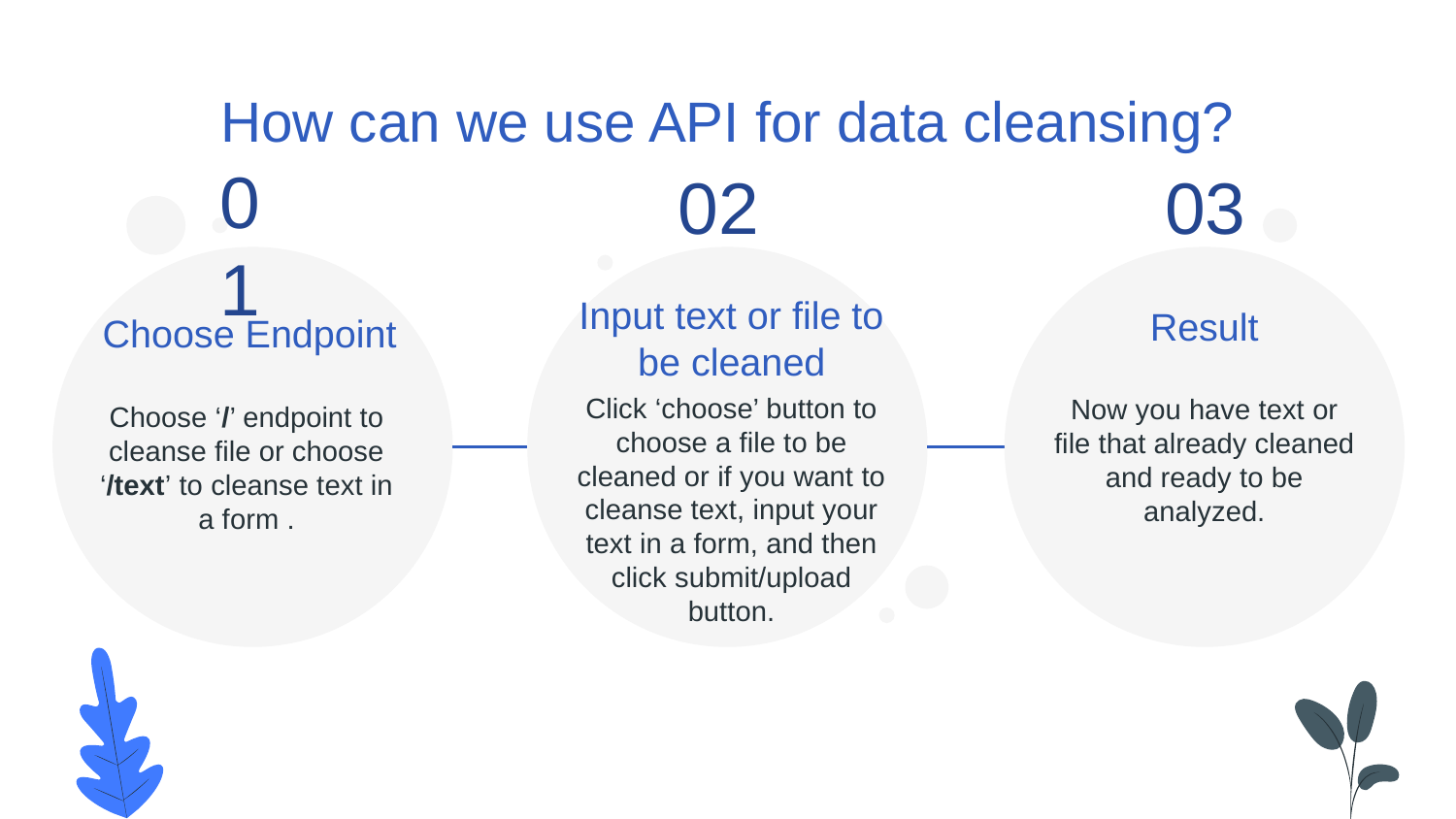

# How can we use API for data cleansing?
01

03

02

Input text or file to be cleaned
Result
Choose Endpoint
Click ‘choose’ button to choose a file to be cleaned or if you want to cleanse text, input your text in a form, and then click submit/upload button.
Now you have text or file that already cleaned and ready to be analyzed.
Choose ‘/’ endpoint to cleanse file or choose ‘/text’ to cleanse text in a form .